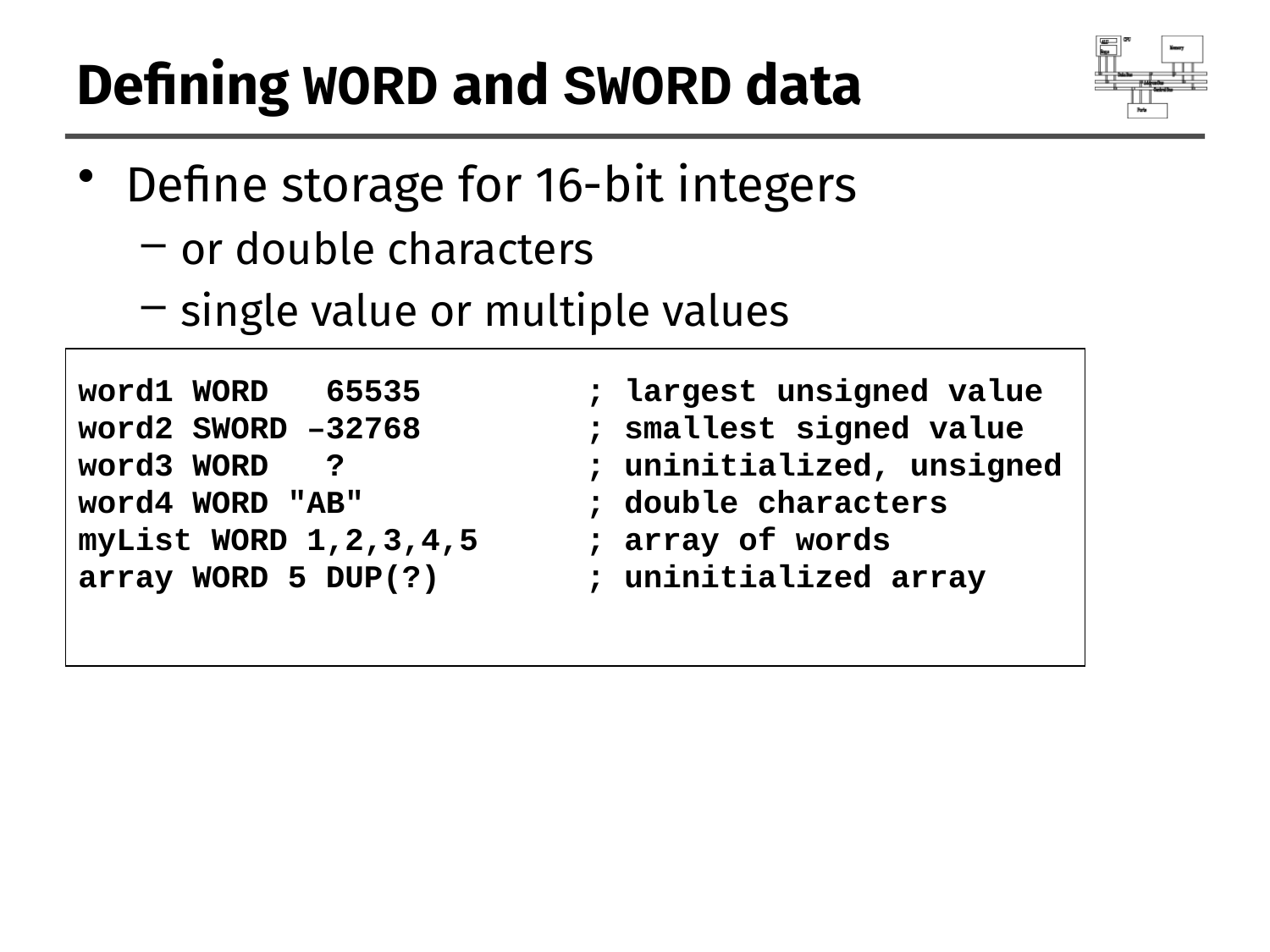

# Defining WORD and SWORD data
Define storage for 16-bit integers
or double characters
single value or multiple values
word1 WORD   65535 	; largest unsigned value
word2 SWORD –32768	; smallest signed value
word3 WORD   ?	; uninitialized, unsigned
word4 WORD "AB"	; double characters
myList WORD 1,2,3,4,5	; array of words
array WORD 5 DUP(?)	; uninitialized array